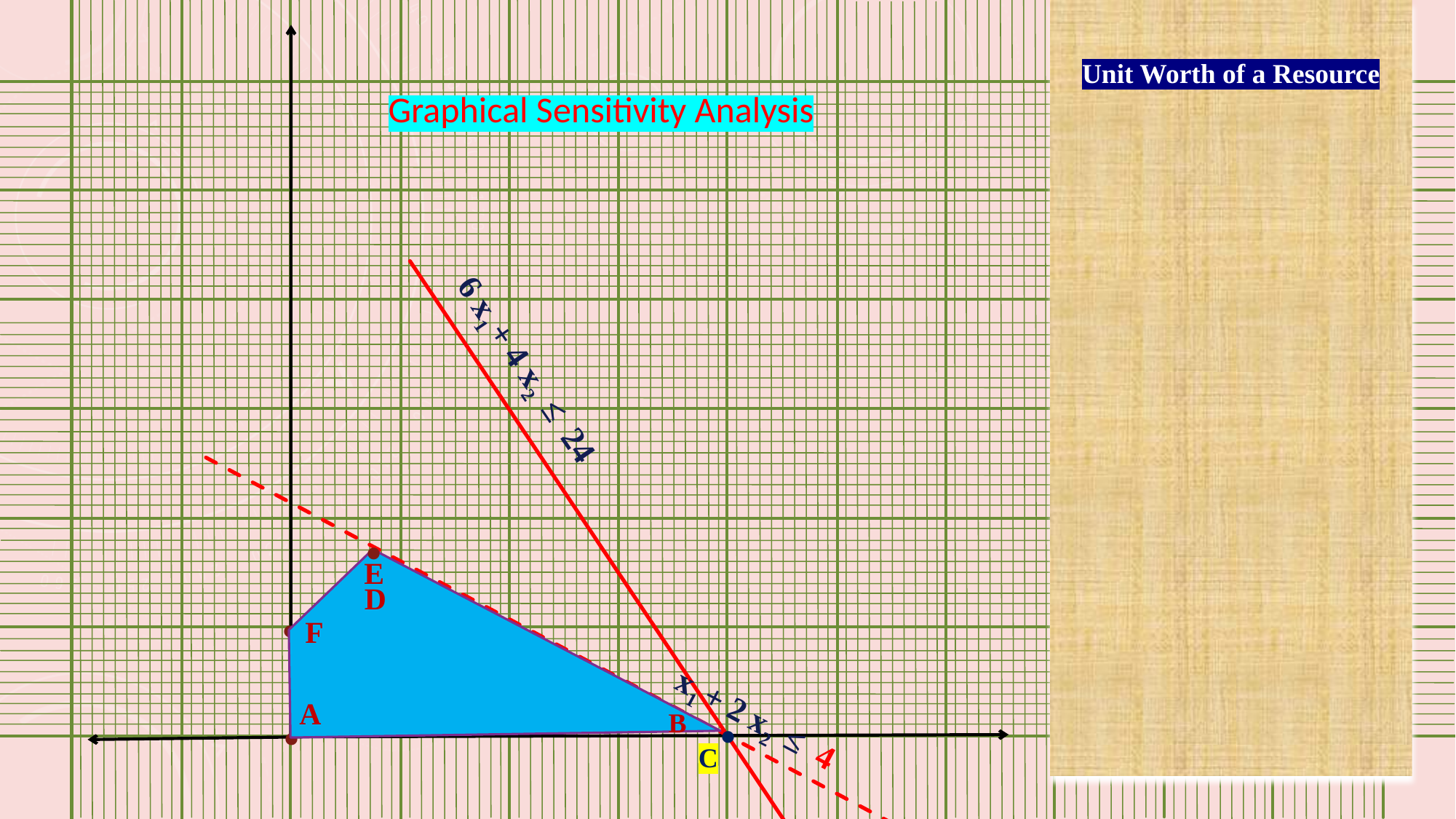

Unit Worth of a Resource
Graphical Sensitivity Analysis
6 x1 + 4 x2  ≤  24
.
E

.
D
F
    .
 .
A
x1 + 2 x2  ≤  4
B
C